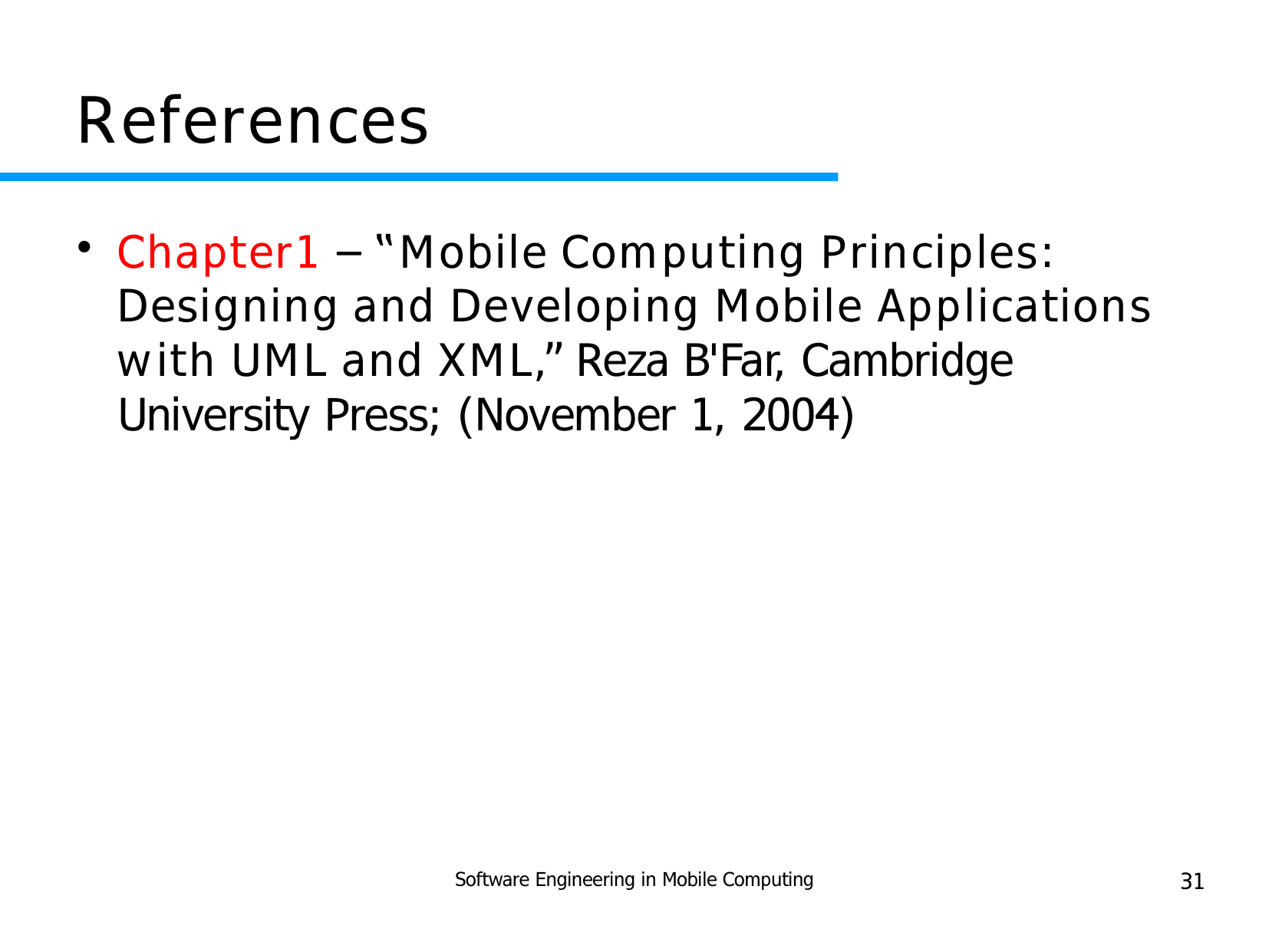

References
Chapter1 – “Mobile Computing Principles: Designing and Developing Mobile Applications with UML and XML,” Reza B'Far, Cambridge University Press; (November 1, 2004)
Software Engineering in Mobile Computing
31